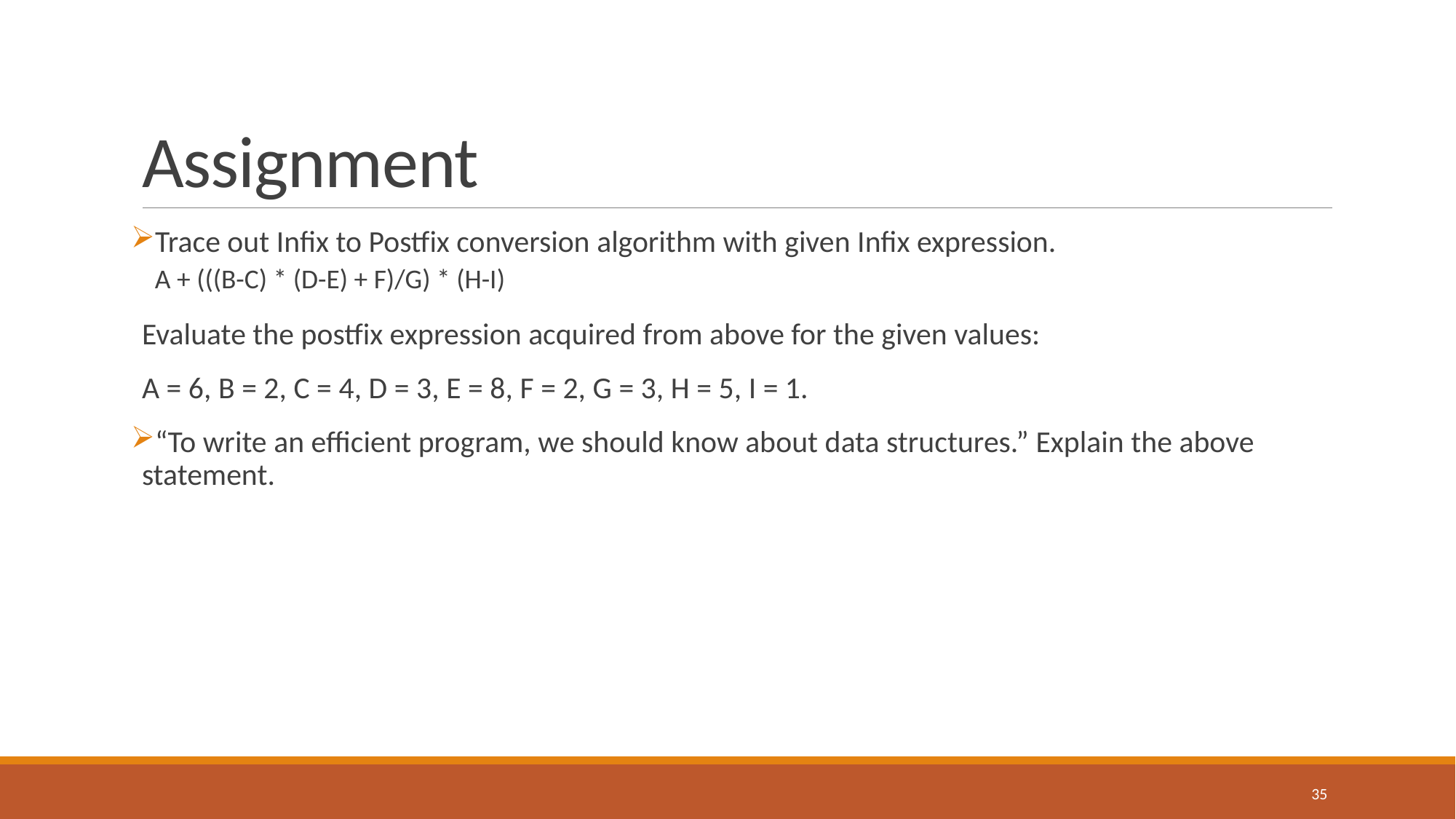

# Assignment
Trace out Infix to Postfix conversion algorithm with given Infix expression.
A + (((B-C) * (D-E) + F)/G) * (H-I)
Evaluate the postfix expression acquired from above for the given values:
A = 6, B = 2, C = 4, D = 3, E = 8, F = 2, G = 3, H = 5, I = 1.
“To write an efficient program, we should know about data structures.” Explain the above statement.

35